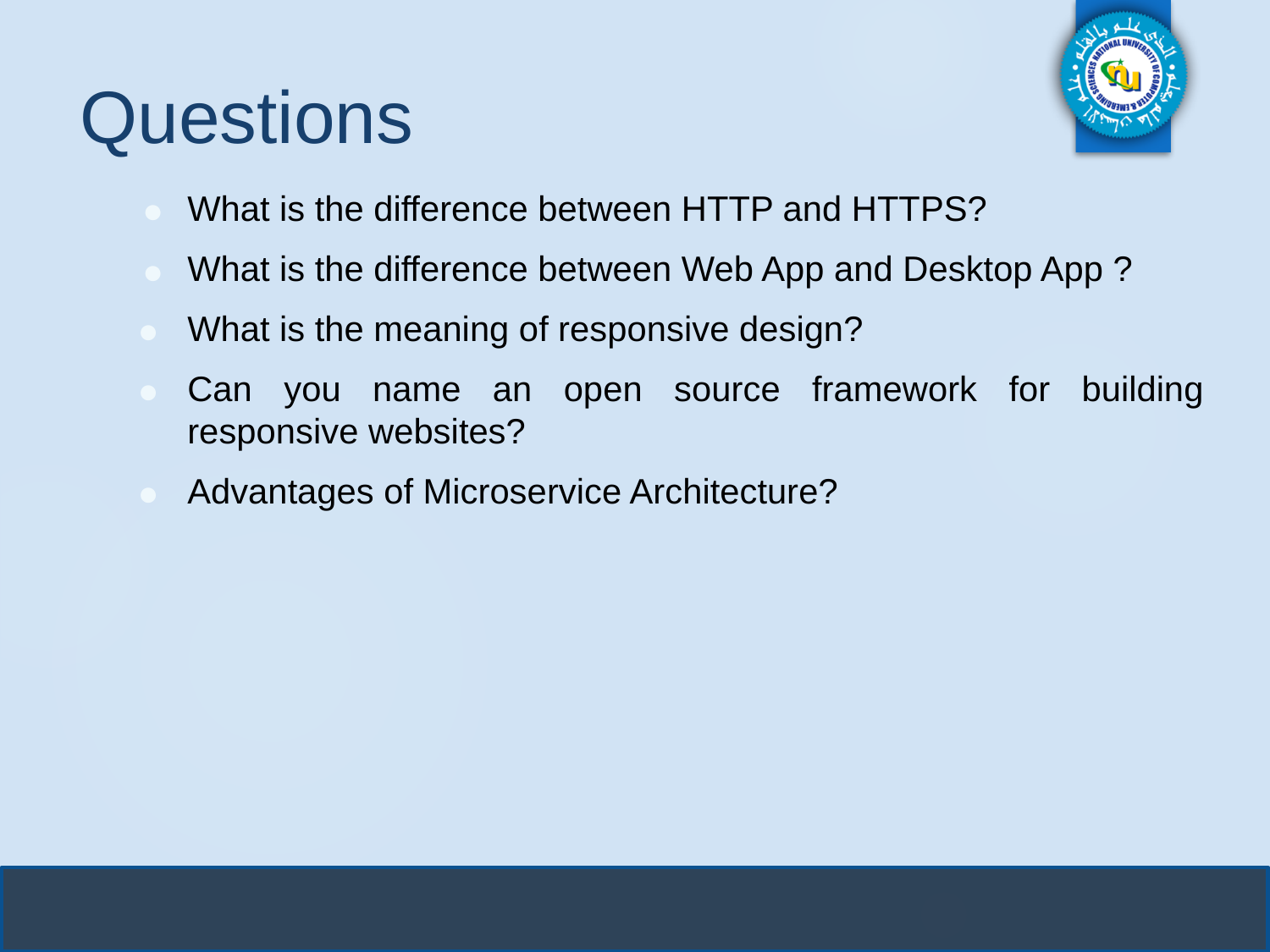

# Questions
What is the difference between HTTP and HTTPS?
What is the difference between Web App and Desktop App ?
What is the meaning of responsive design?
Can you name an open source framework for building responsive websites?
Advantages of Microservice Architecture?